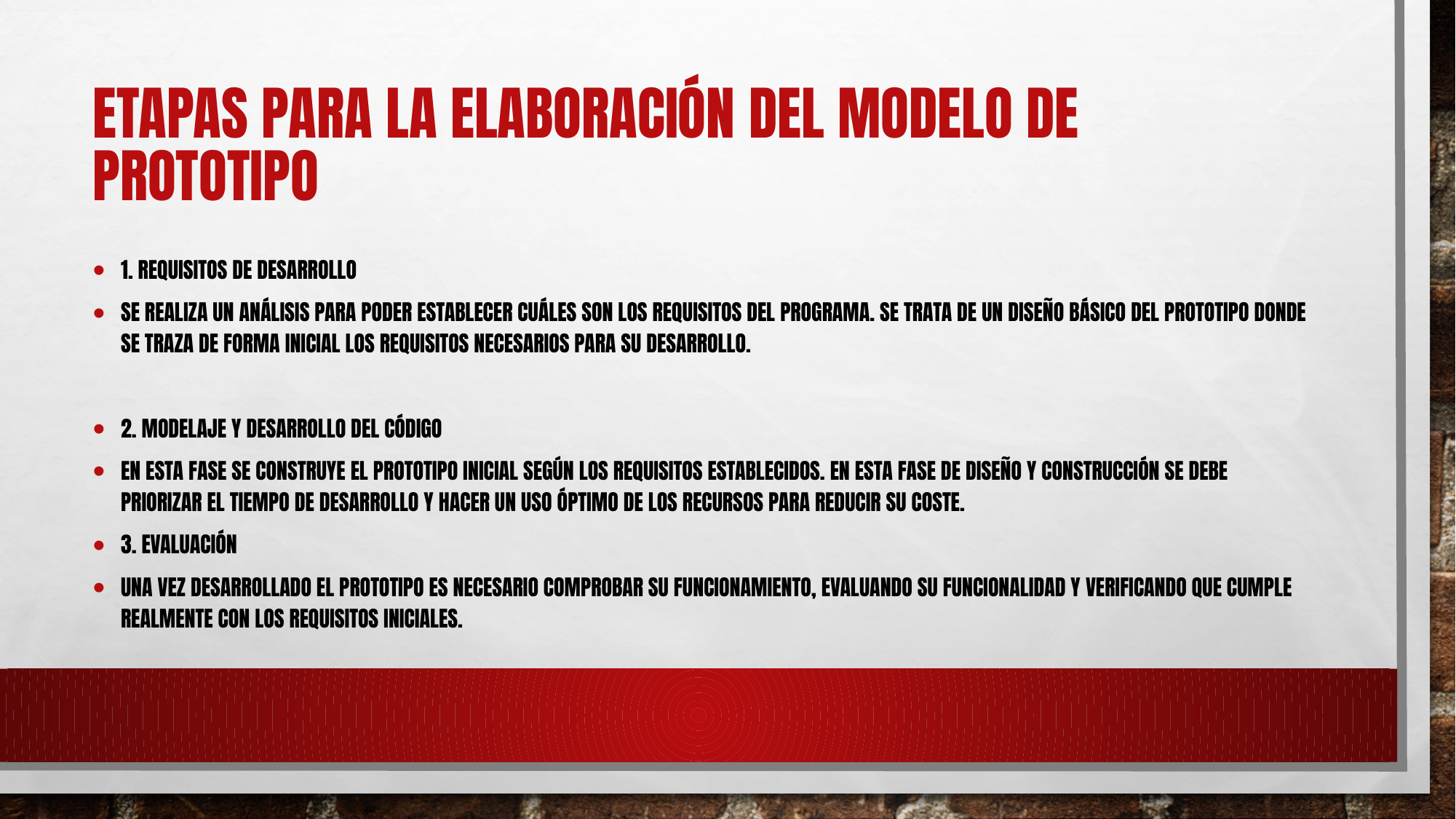

# Etapas para la elaboración del modelo de prototipo
1. Requisitos de desarrollo
Se realiza un análisis para poder establecer cuáles son los requisitos del programa. Se trata de un diseño básico del prototipo donde se traza de forma inicial los requisitos necesarios para su desarrollo.

2. Modelaje y desarrollo del código
En esta fase se construye el prototipo inicial según los requisitos establecidos. En esta fase de diseño y construcción se debe priorizar el tiempo de desarrollo y hacer un uso óptimo de los recursos para reducir su coste.
3. Evaluación
Una vez desarrollado el prototipo es necesario comprobar su funcionamiento, evaluando su funcionalidad y verificando que cumple realmente con los requisitos iniciales.